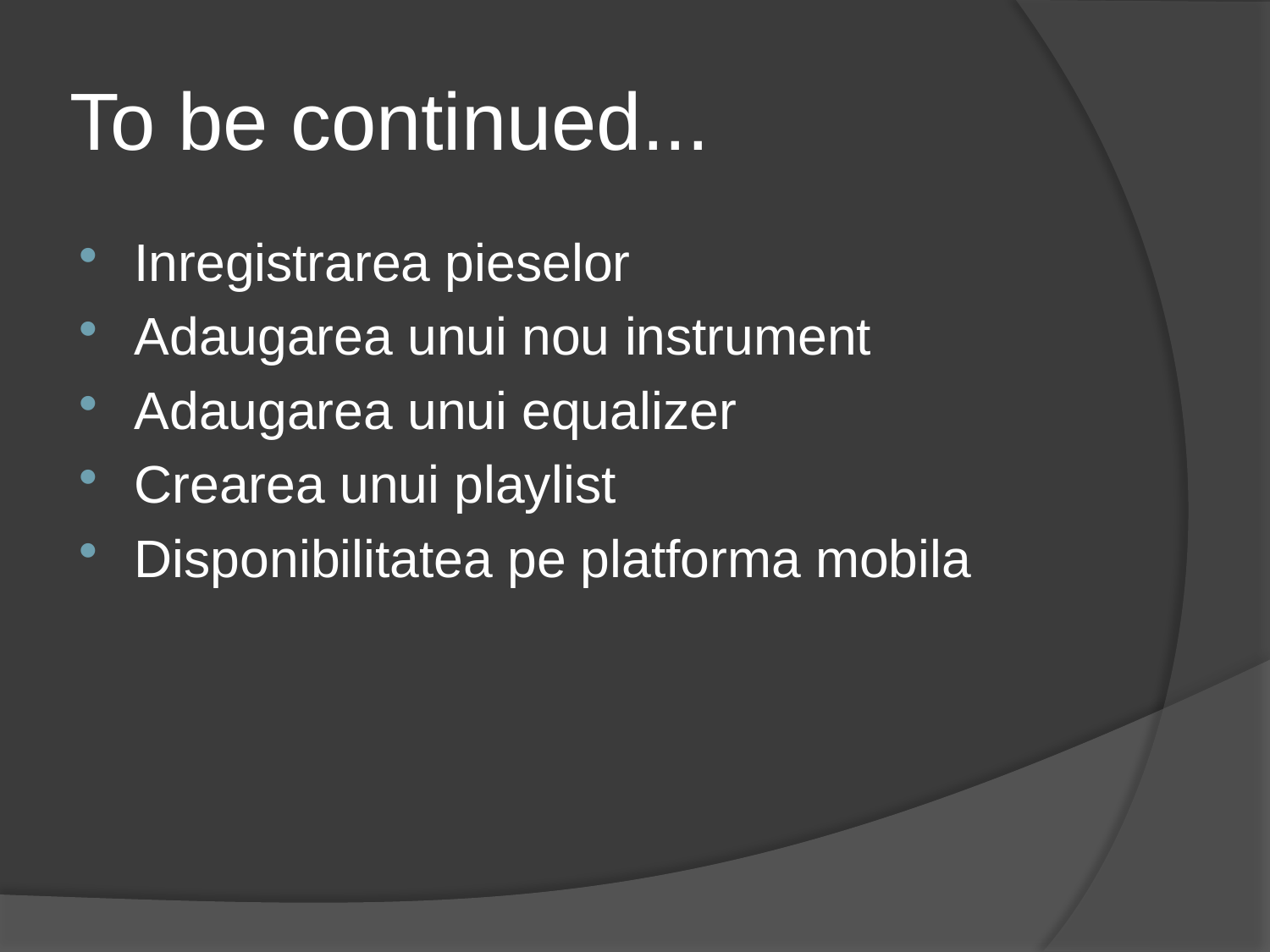

# To be continued...
Inregistrarea pieselor
Adaugarea unui nou instrument
Adaugarea unui equalizer
Crearea unui playlist
Disponibilitatea pe platforma mobila